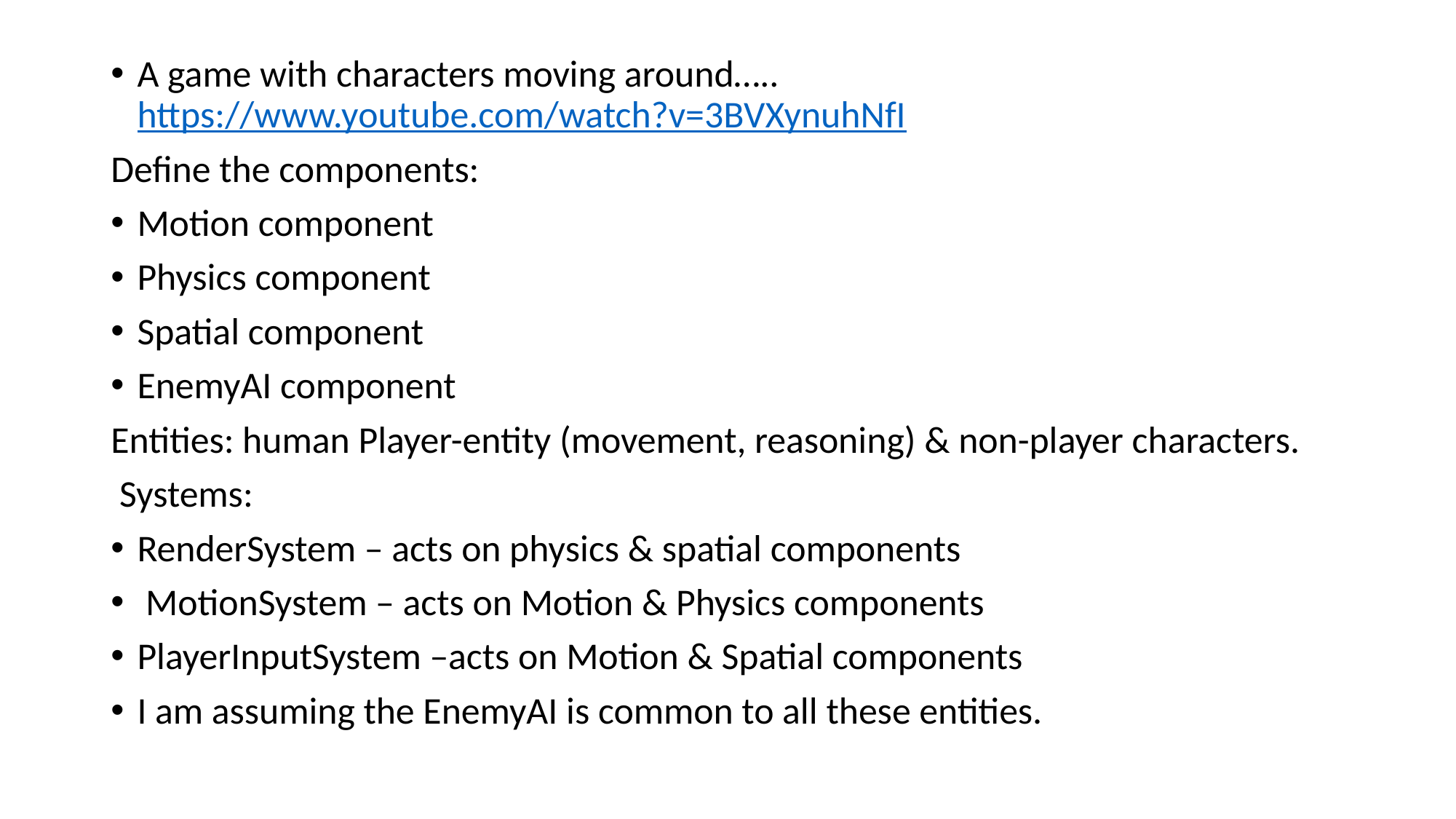

A game with characters moving around….. https://www.youtube.com/watch?v=3BVXynuhNfI
Define the components:
Motion component
Physics component
Spatial component
EnemyAI component
Entities: human Player-entity (movement, reasoning) & non-player characters.
 Systems:
RenderSystem – acts on physics & spatial components
 MotionSystem – acts on Motion & Physics components
PlayerInputSystem –acts on Motion & Spatial components
I am assuming the EnemyAI is common to all these entities.